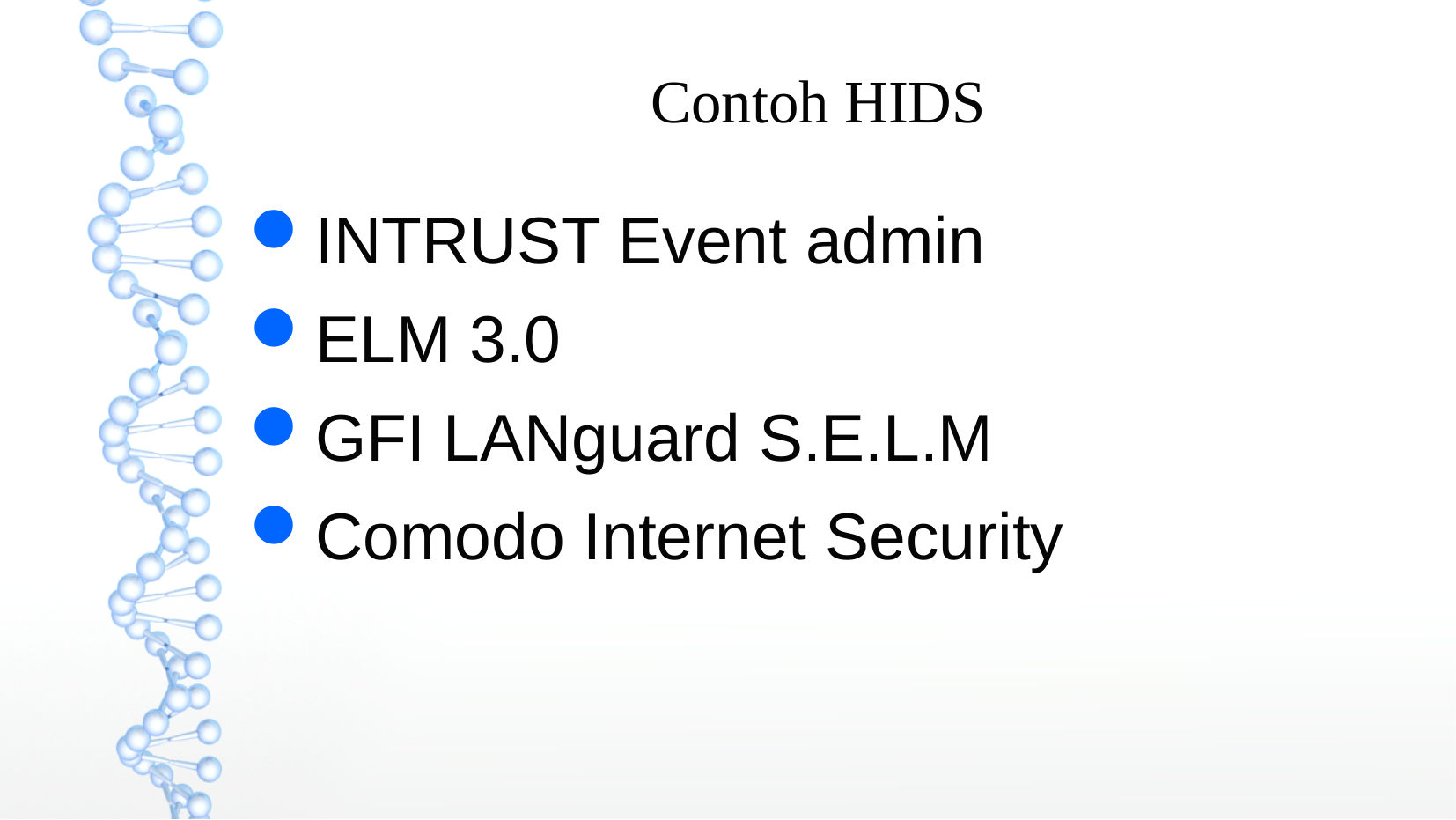

Contoh HIDS
INTRUST Event admin
ELM 3.0
GFI LANguard S.E.L.M
Comodo Internet Security